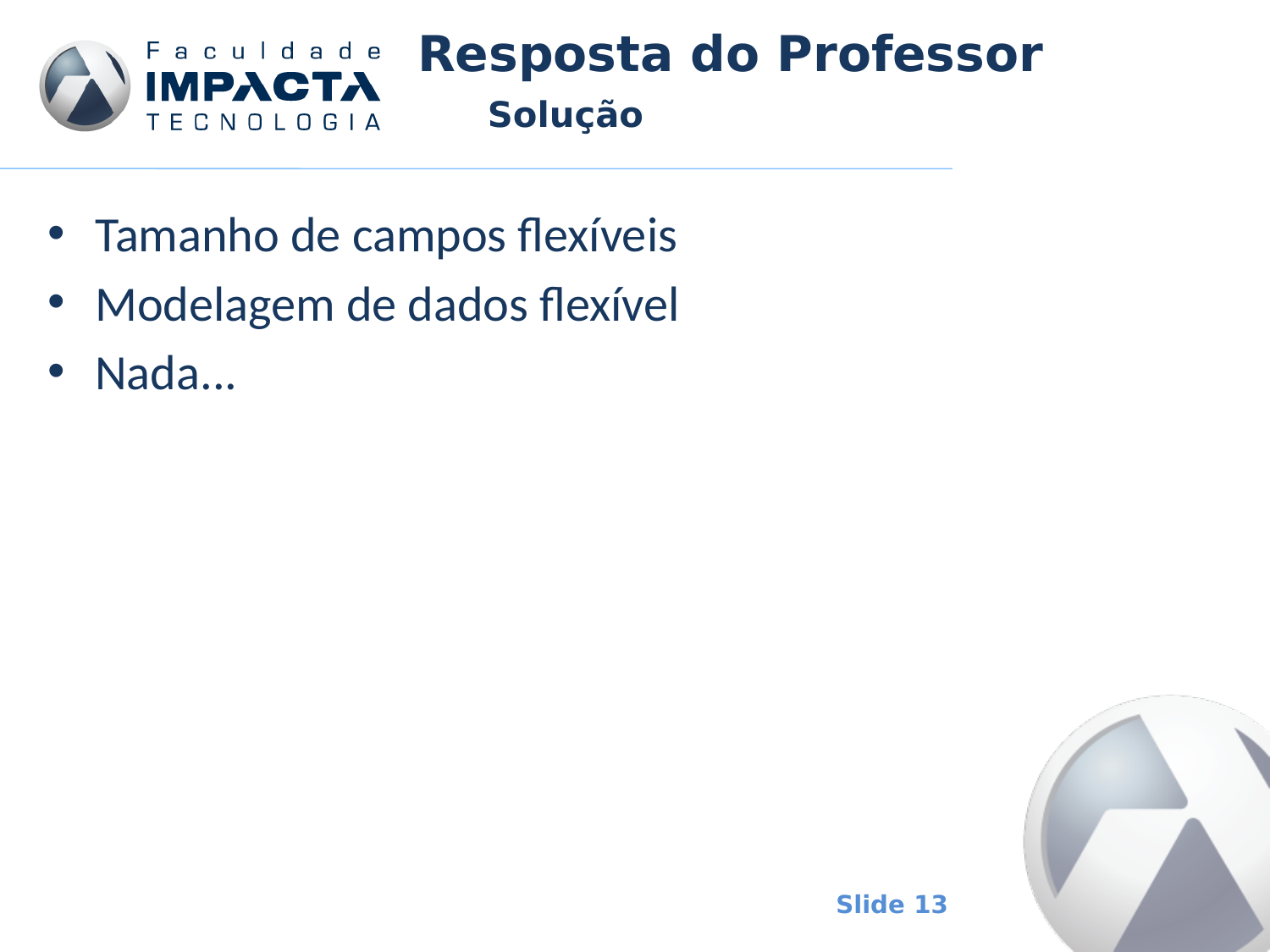

# Resposta do Professor
Solução
Tamanho de campos flexíveis
Modelagem de dados flexível
Nada...